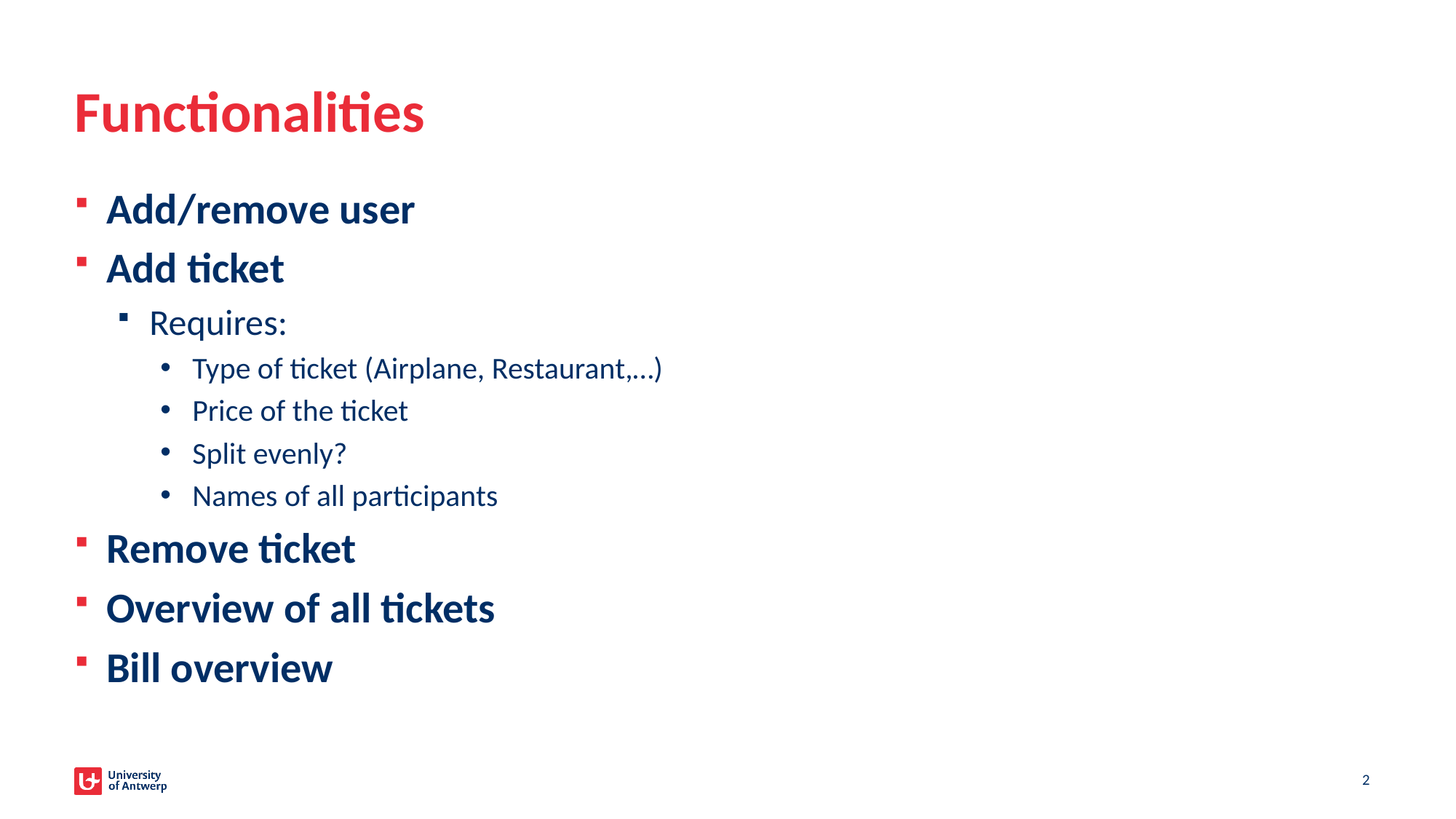

# Functionalities
Add/remove user
Add ticket
Requires:
Type of ticket (Airplane, Restaurant,…)
Price of the ticket
Split evenly?
Names of all participants
Remove ticket
Overview of all tickets
Bill overview

2